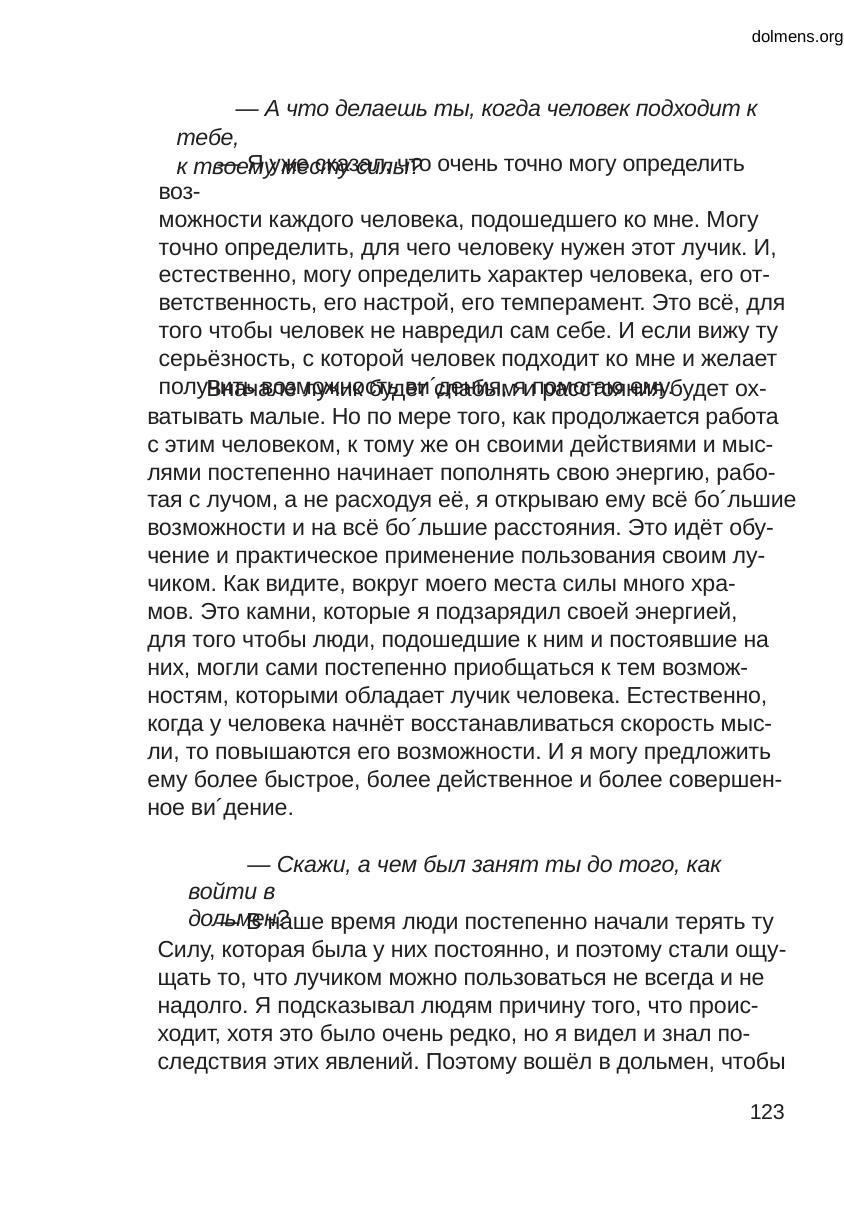

dolmens.org

— А что делаешь ты, когда человек подходит к тебе,
к твоему месту силы?

— Я уже сказал, что очень точно могу определить воз-
можности каждого человека, подошедшего ко мне. Могу
точно определить, для чего человеку нужен этот лучик. И,
естественно, могу определить характер человека, его от-
ветственность, его настрой, его темперамент. Это всё, для
того чтобы человек не навредил сам себе. И если вижу ту
серьёзность, с которой человек подходит ко мне и желает
получить возможность ви´дения, я помогаю ему.

Вначале лучик будет слабым и расстояния будет ох-
ватывать малые. Но по мере того, как продолжается работа
с этим человеком, к тому же он своими действиями и мыс-
лями постепенно начинает пополнять свою энергию, рабо-
тая с лучом, а не расходуя её, я открываю ему всё бо´льшие
возможности и на всё бо´льшие расстояния. Это идёт обу-
чение и практическое применение пользования своим лу-
чиком. Как видите, вокруг моего места силы много хра-
мов. Это камни, которые я подзарядил своей энергией,
для того чтобы люди, подошедшие к ним и постоявшие на
них, могли сами постепенно приобщаться к тем возмож-
ностям, которыми обладает лучик человека. Естественно,
когда у человека начнёт восстанавливаться скорость мыс-
ли, то повышаются его возможности. И я могу предложить
ему более быстрое, более действенное и более совершен-
ное ви´дение.

— Скажи, а чем был занят ты до того, как войти в
дольмен?

— В наше время люди постепенно начали терять ту
Силу, которая была у них постоянно, и поэтому стали ощу-
щать то, что лучиком можно пользоваться не всегда и не
надолго. Я подсказывал людям причину того, что проис-
ходит, хотя это было очень редко, но я видел и знал по-
следствия этих явлений. Поэтому вошёл в дольмен, чтобы

123